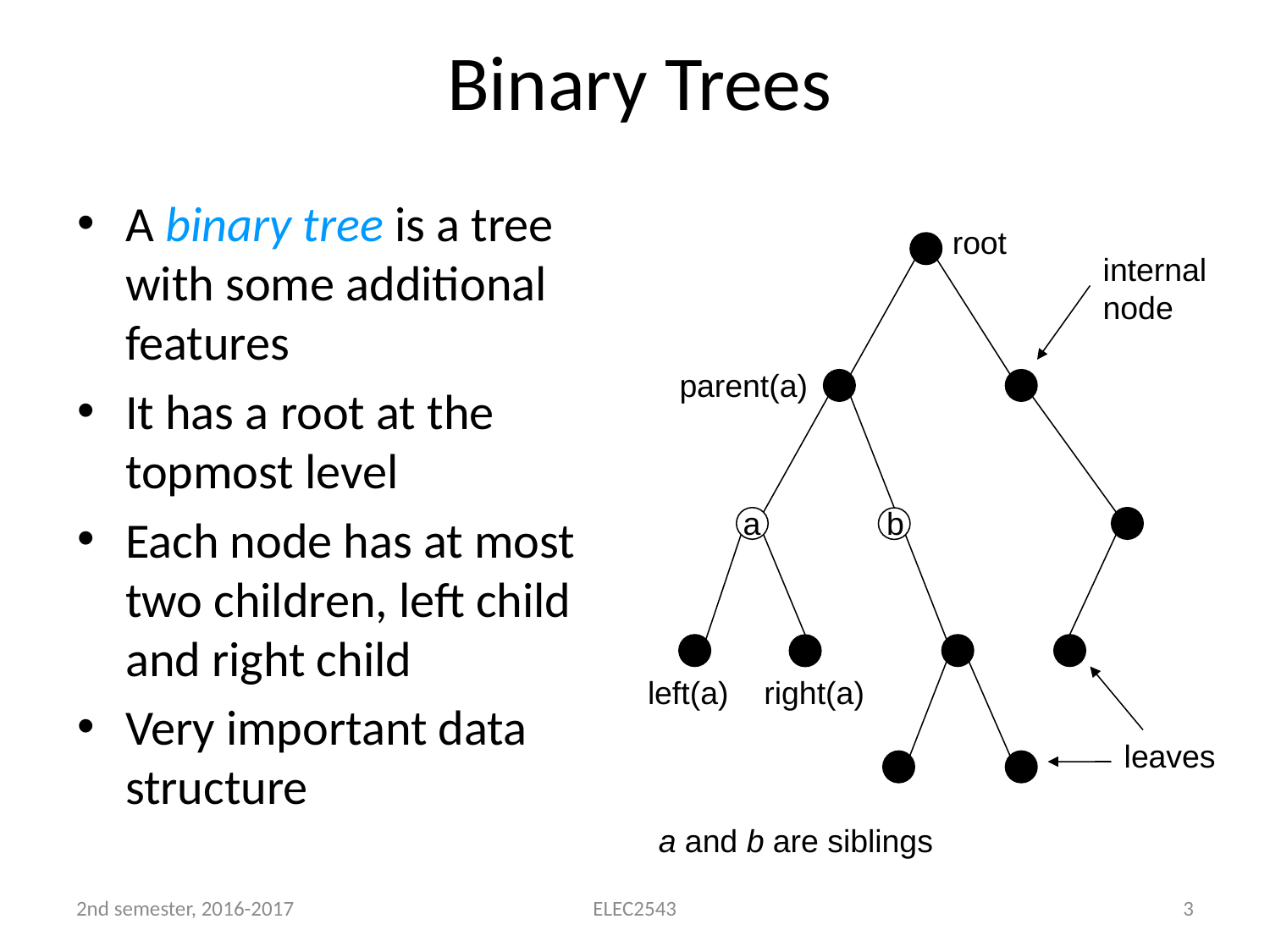

# Binary Trees
A binary tree is a tree with some additional features
It has a root at the topmost level
Each node has at most two children, left child and right child
Very important data structure
root

internal
node

parent(a)

a
b

left(a)
right(a)

leaves

a and b are siblings
2nd semester, 2016-2017
ELEC2543
3